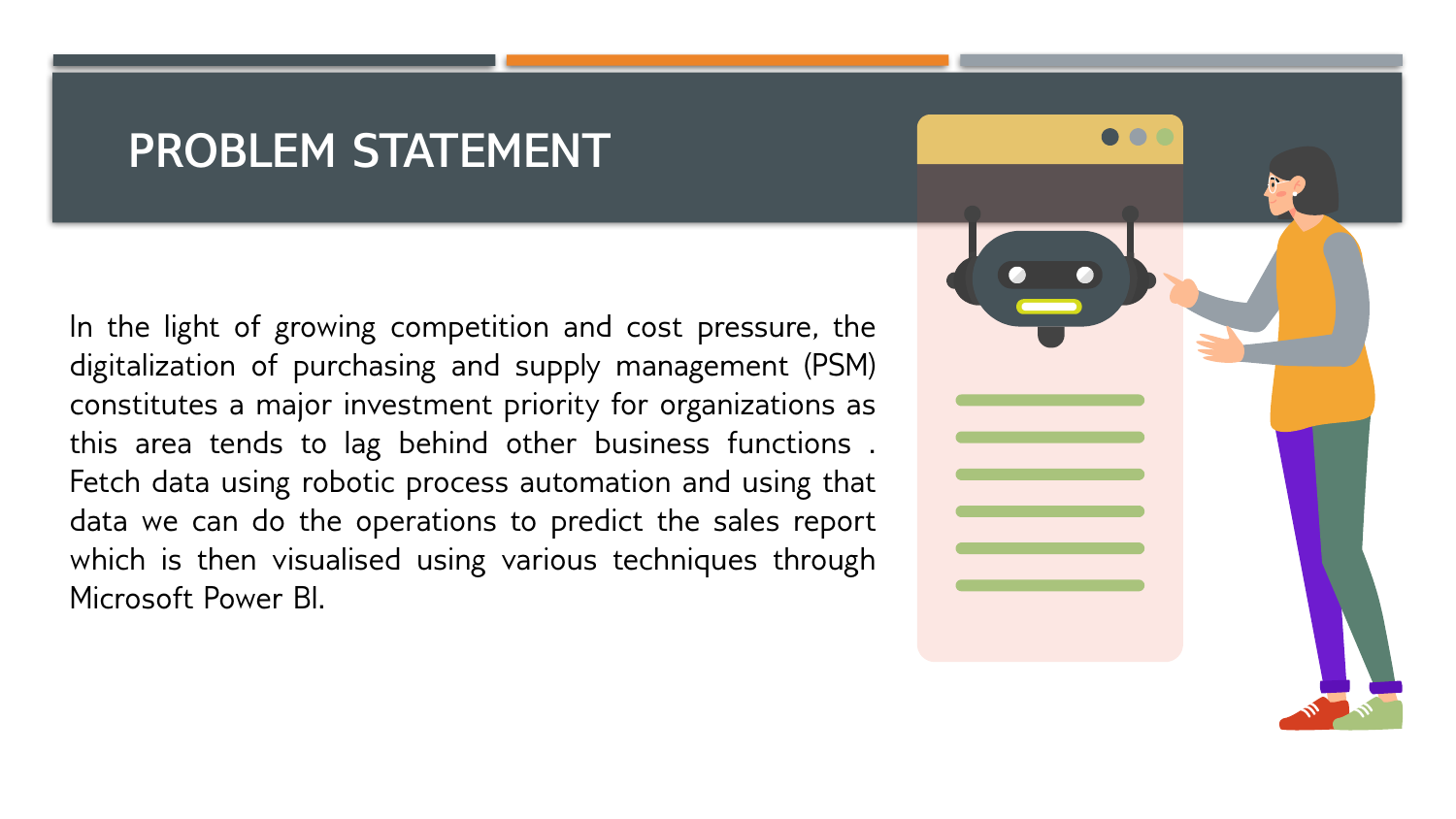

PROBLEM STATEMENT

In the light of growing competition and cost pressure, the digitalization of purchasing and supply management (PSM) constitutes a major investment priority for organizations as this area tends to lag behind other business functions . Fetch data using robotic process automation and using that data we can do the operations to predict the sales report which is then visualised using various techniques through Microsoft Power BI.